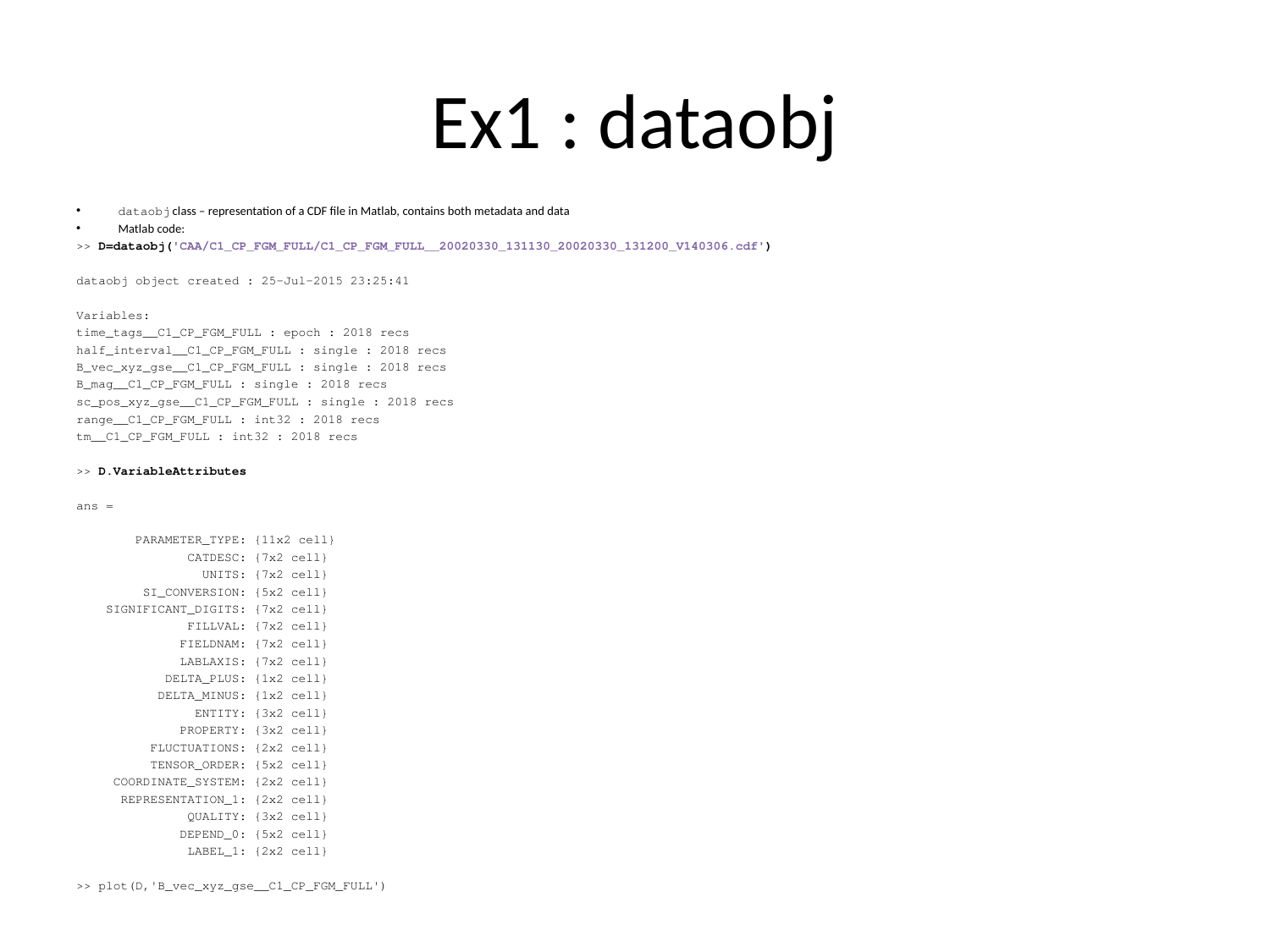

# Ex1 : dataobj
dataobj class – representation of a CDF file in Matlab, contains both metadata and data
Matlab code:
>> D=dataobj('CAA/C1_CP_FGM_FULL/C1_CP_FGM_FULL__20020330_131130_20020330_131200_V140306.cdf')

dataobj object created : 25-Jul-2015 23:25:41

Variables:
time_tags__C1_CP_FGM_FULL : epoch : 2018 recs
half_interval__C1_CP_FGM_FULL : single : 2018 recs
B_vec_xyz_gse__C1_CP_FGM_FULL : single : 2018 recs
B_mag__C1_CP_FGM_FULL : single : 2018 recs
sc_pos_xyz_gse__C1_CP_FGM_FULL : single : 2018 recs
range__C1_CP_FGM_FULL : int32 : 2018 recs
tm__C1_CP_FGM_FULL : int32 : 2018 recs

>> D.VariableAttributes

ans =

        PARAMETER_TYPE: {11x2 cell}
               CATDESC: {7x2 cell}
                 UNITS: {7x2 cell}
         SI_CONVERSION: {5x2 cell}
    SIGNIFICANT_DIGITS: {7x2 cell}
               FILLVAL: {7x2 cell}
              FIELDNAM: {7x2 cell}
              LABLAXIS: {7x2 cell}
            DELTA_PLUS: {1x2 cell}
           DELTA_MINUS: {1x2 cell}
                ENTITY: {3x2 cell}
              PROPERTY: {3x2 cell}
          FLUCTUATIONS: {2x2 cell}
          TENSOR_ORDER: {5x2 cell}
     COORDINATE_SYSTEM: {2x2 cell}
      REPRESENTATION_1: {2x2 cell}
               QUALITY: {3x2 cell}
              DEPEND_0: {5x2 cell}
               LABEL_1: {2x2 cell}

>> plot(D,'B_vec_xyz_gse__C1_CP_FGM_FULL')